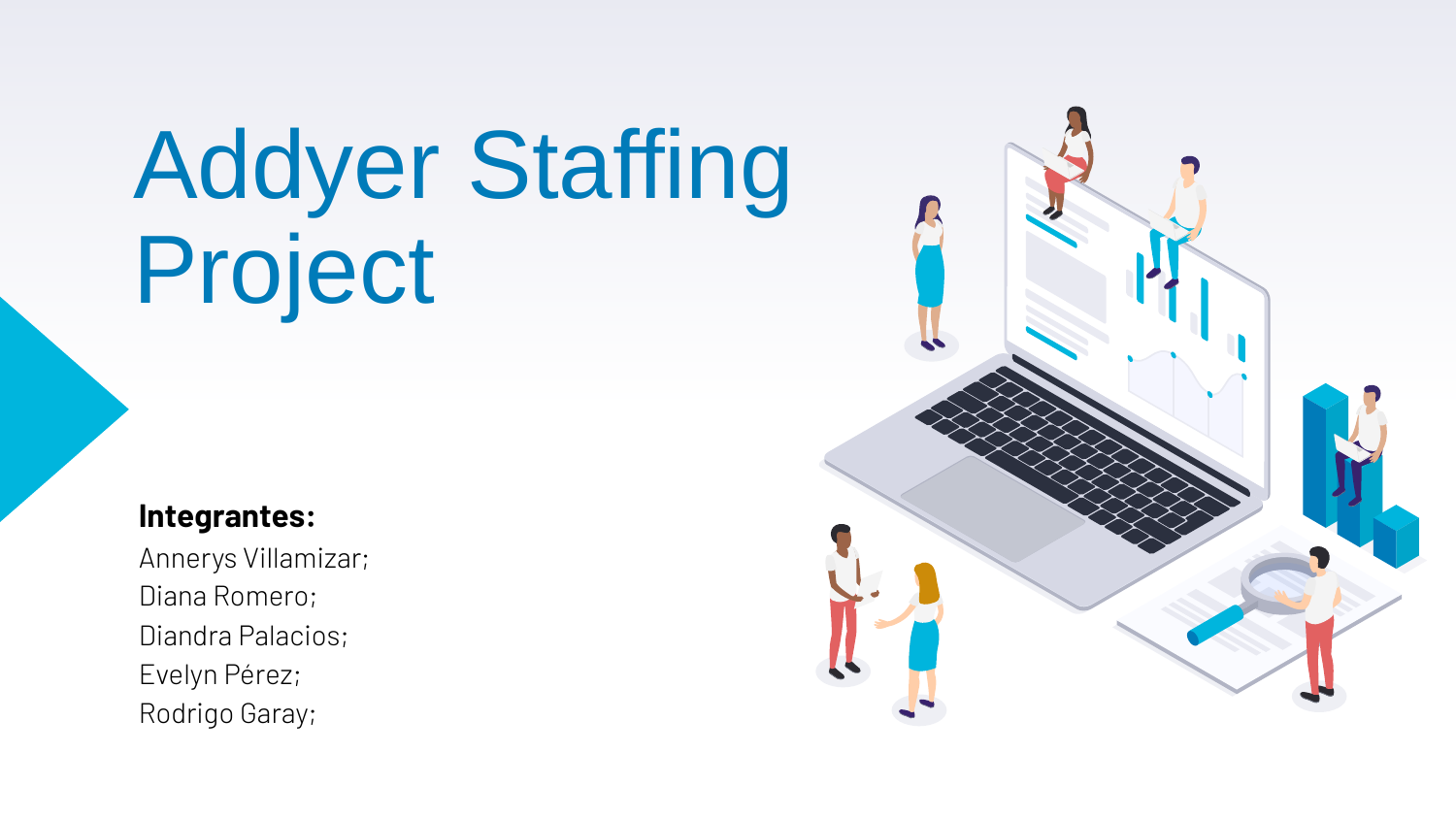

# Addyer Staffing Project

Integrantes:
Annerys Villamizar;
Diana Romero;
Diandra Palacios;
Evelyn Pérez;
Rodrigo Garay;